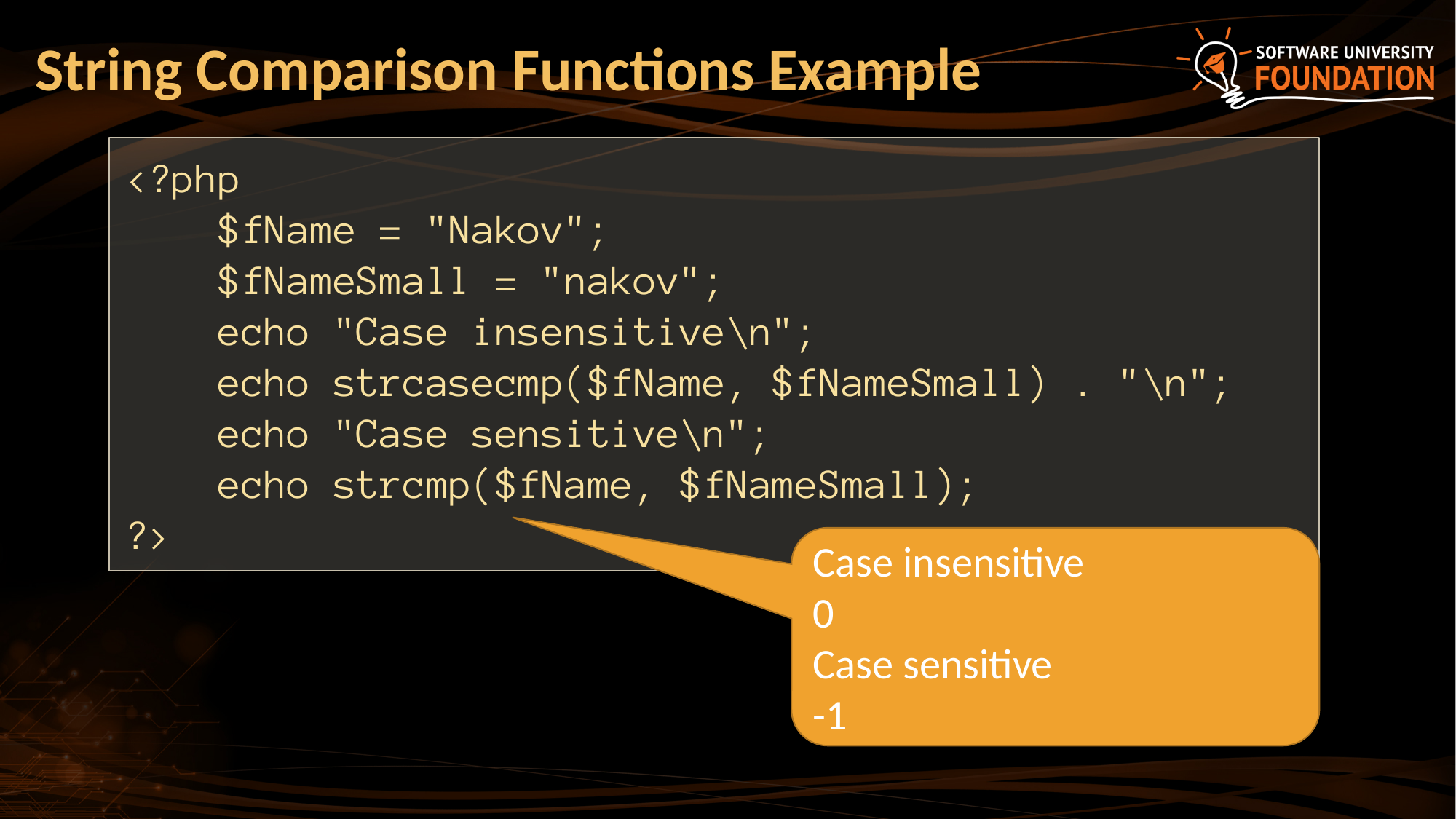

# String Comparison Functions Example
<?php
    $fName = "Nakov";
    $fNameSmall = "nakov";
    echo "Case insensitive\n";
    echo strcasecmp($fName, $fNameSmall) . "\n";
    echo "Case sensitive\n";
    echo strcmp($fName, $fNameSmall);
?>
Case insensitive
0
Case sensitive
-1